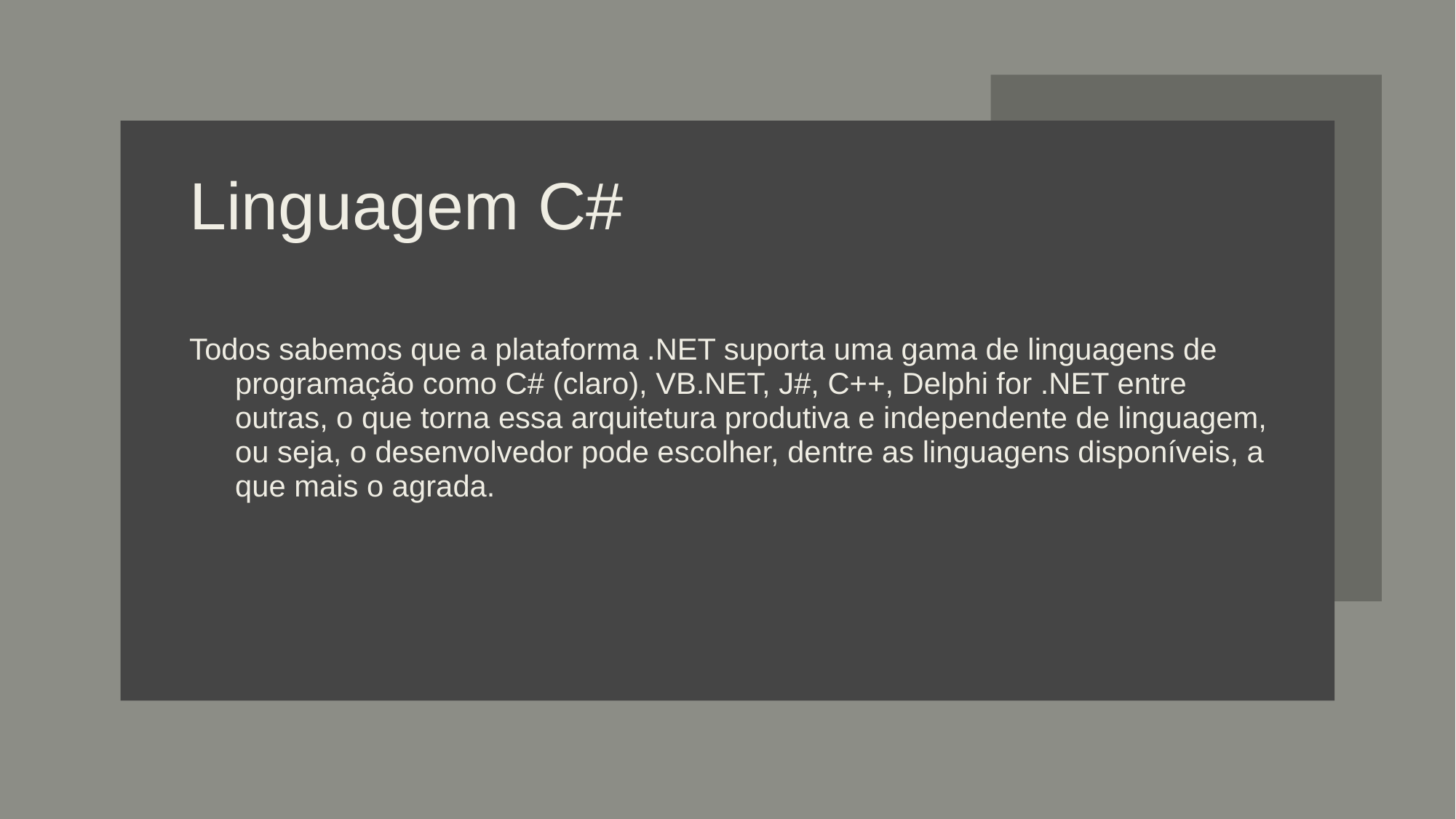

# Linguagem C#
Todos sabemos que a plataforma .NET suporta uma gama de linguagens de programação como C# (claro), VB.NET, J#, C++, Delphi for .NET entre outras, o que torna essa arquitetura produtiva e independente de linguagem, ou seja, o desenvolvedor pode escolher, dentre as linguagens disponíveis, a que mais o agrada.